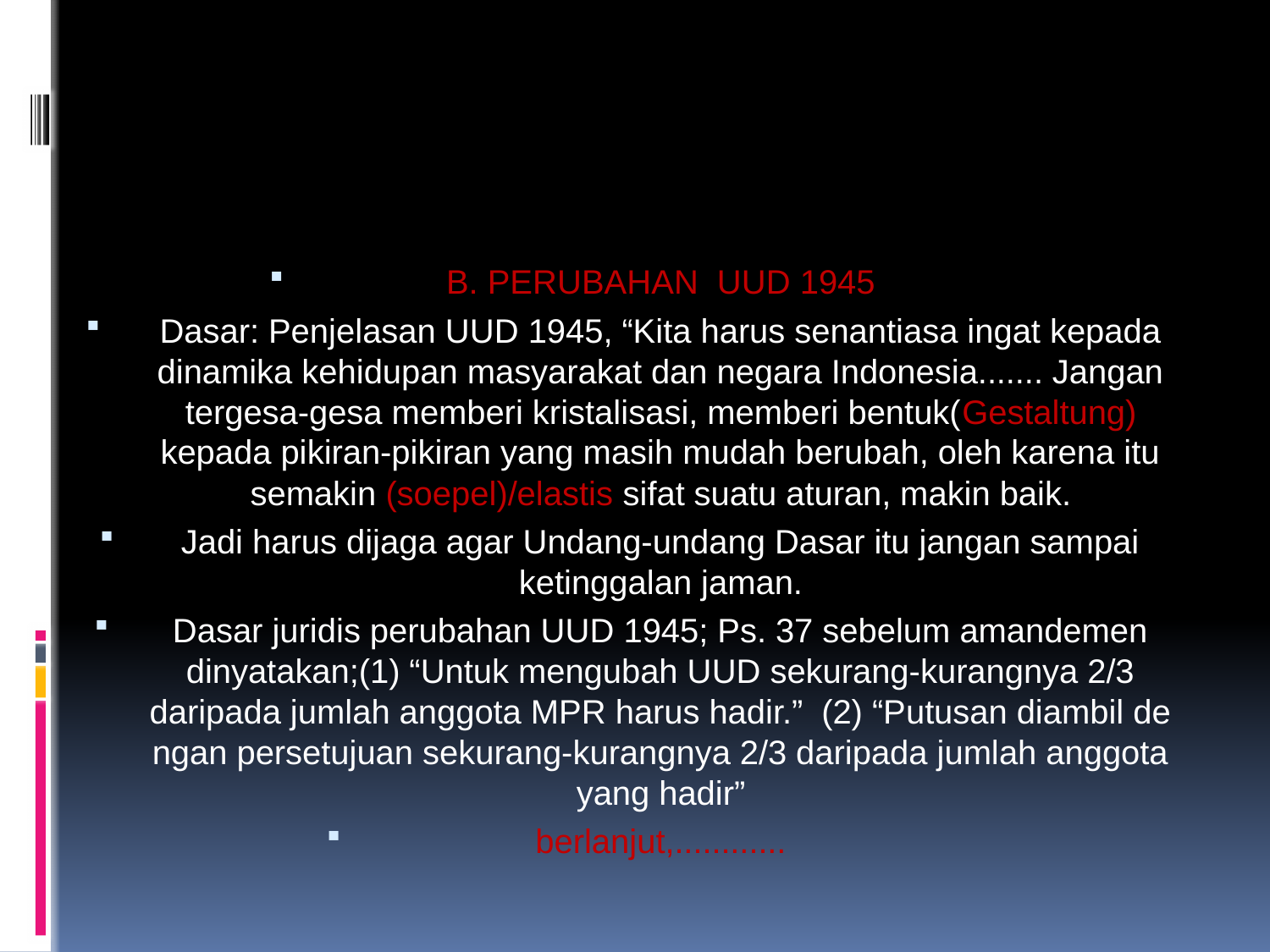

B. PERUBAHAN  UUD 1945
Dasar: Penjelasan UUD 1945, “Kita harus senantiasa ingat kepada dinamika kehidupan masyarakat dan negara Indonesia....... Jangan tergesa-gesa memberi kristalisasi, memberi bentuk(Gestaltung) kepada pikiran-pikiran yang masih mudah berubah, oleh karena itu semakin (soepel)/elastis sifat suatu aturan, makin baik.
Jadi harus dijaga agar Undang-undang Dasar itu jangan sampai ketinggalan jaman.
Dasar juridis perubahan UUD 1945; Ps. 37 sebelum amandemen dinyatakan;(1) “Untuk mengubah UUD sekurang-kurangnya 2/3 daripada jumlah anggota MPR harus hadir.”  (2) “Putusan diambil de ngan persetujuan sekurang-kurangnya 2/3 daripada jumlah anggota yang hadir”
berlanjut,............